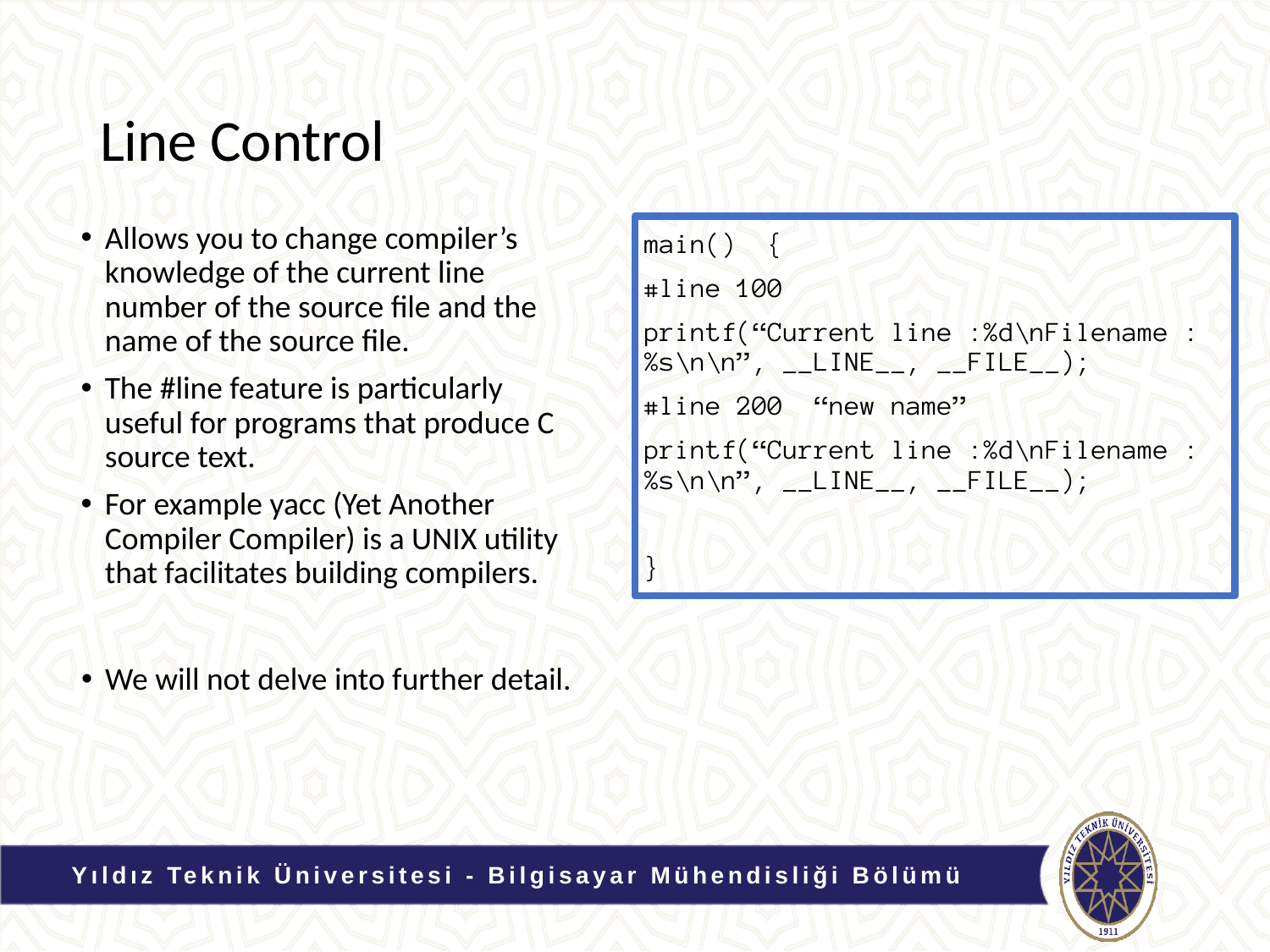

# Line Control
Allows you to change compiler’s knowledge of the current line number of the source file and the name of the source file.
The #line feature is particularly useful for programs that produce C source text.
For example yacc (Yet Another Compiler Compiler) is a UNIX utility that facilitates building compilers.
main()  {
#line 100
printf(“Current line :%d\nFilename : %s\n\n”, __LINE__, __FILE__);
#line 200  “new name”
printf(“Current line :%d\nFilename : %s\n\n”, __LINE__, __FILE__);

}
We will not delve into further detail.
Yıldız Teknik Üniversitesi - Bilgisayar Mühendisliği Bölümü